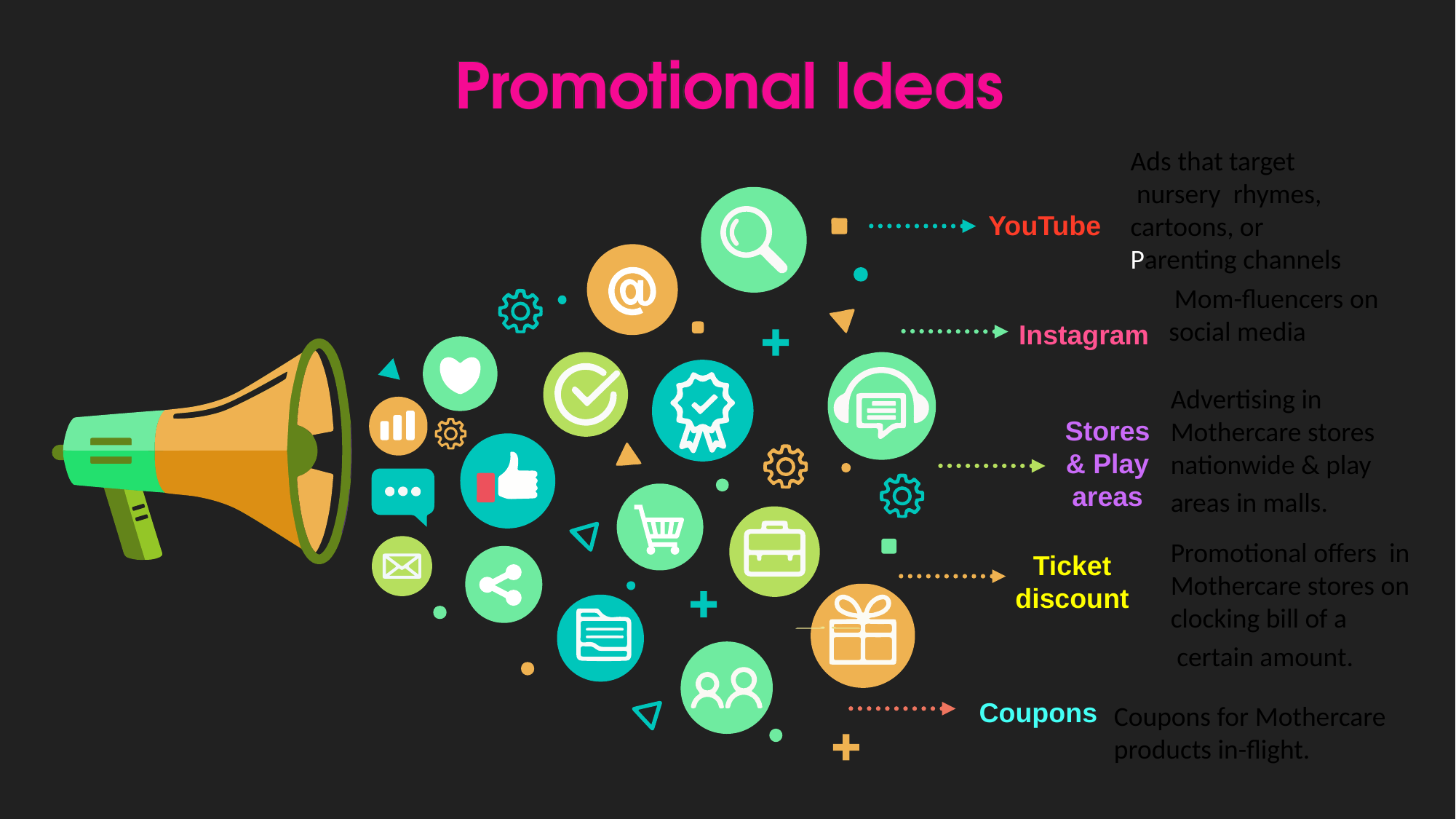

Promotional Ideas
Ads that target
 nursery  rhymes, cartoons, or Parenting channels

YouTube

 Mom-fluencers on social media

Instagram

Advertising in Mothercare stores nationwide & play
areas in malls.

Stores & Play areas

Promotional offers  in Mothercare stores on clocking bill of a
 certain amount.

Ticket discount

Coupons
Coupons for Mothercare products in-flight.